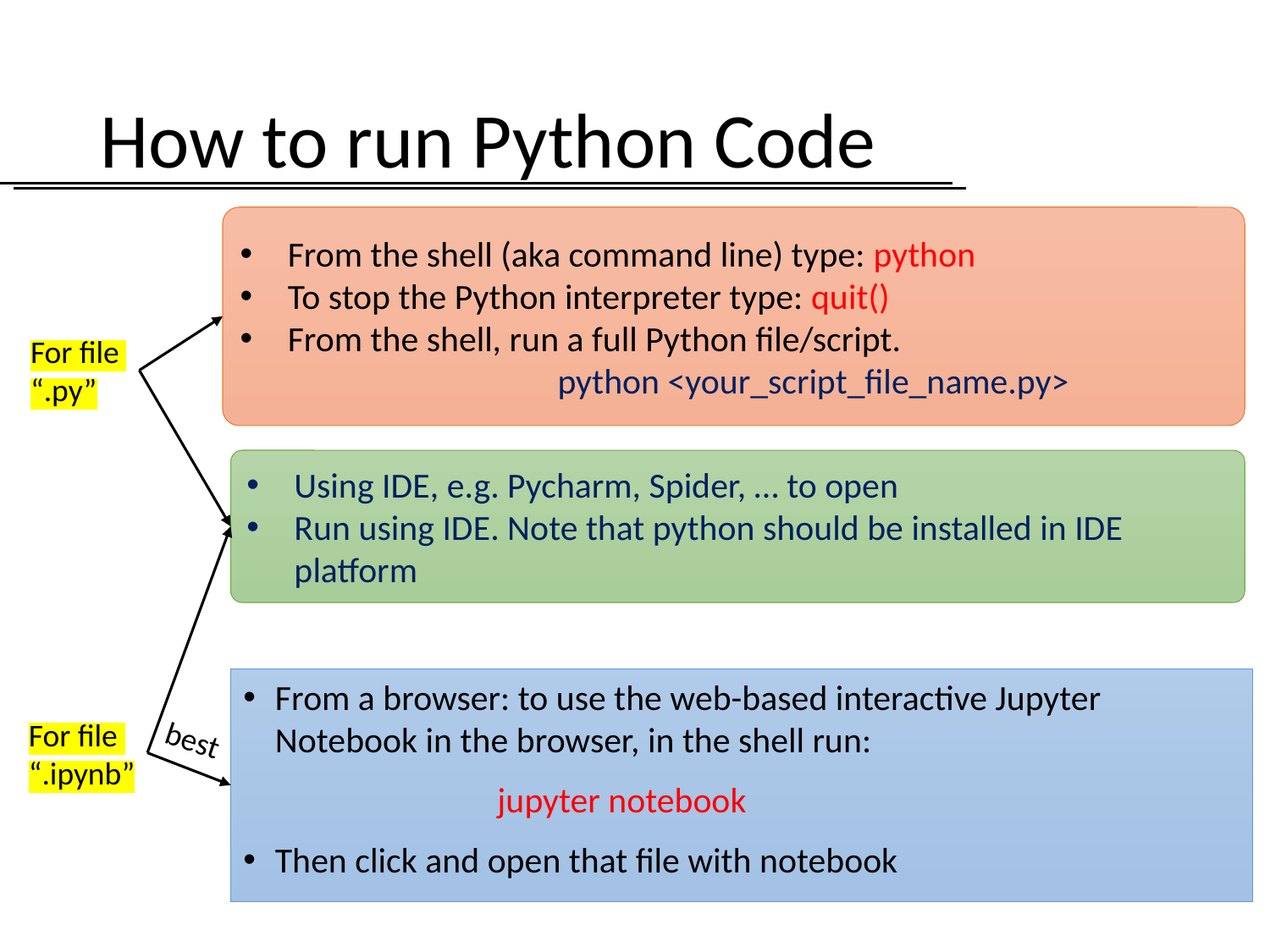

# How to run Python Code
From the shell (aka command line) type: python
To stop the Python interpreter type: quit()
From the shell, run a full Python file/script.
		python <your_script_file_name.py>
For file
“.py”
Using IDE, e.g. Pycharm, Spider, … to open
Run using IDE. Note that python should be installed in IDE platform
From a browser: to use the web-based interactive Jupyter Notebook in the browser, in the shell run:
		jupyter notebook
Then click and open that file with notebook
For file
“.ipynb”
best